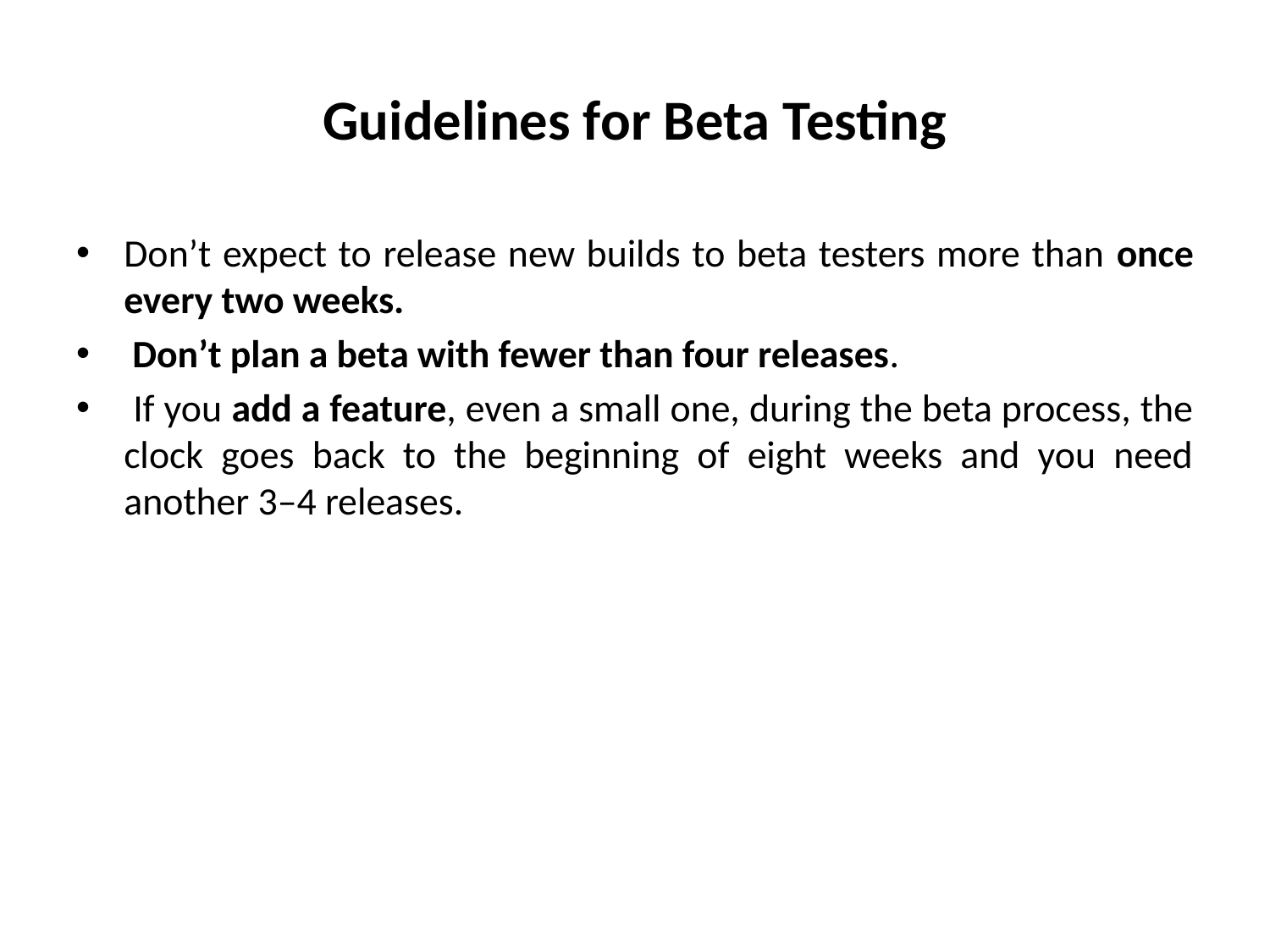

# Guidelines for Beta Testing
Don’t expect to release new builds to beta testers more than once every two weeks.
 Don’t plan a beta with fewer than four releases.
 If you add a feature, even a small one, during the beta process, the clock goes back to the beginning of eight weeks and you need another 3–4 releases.